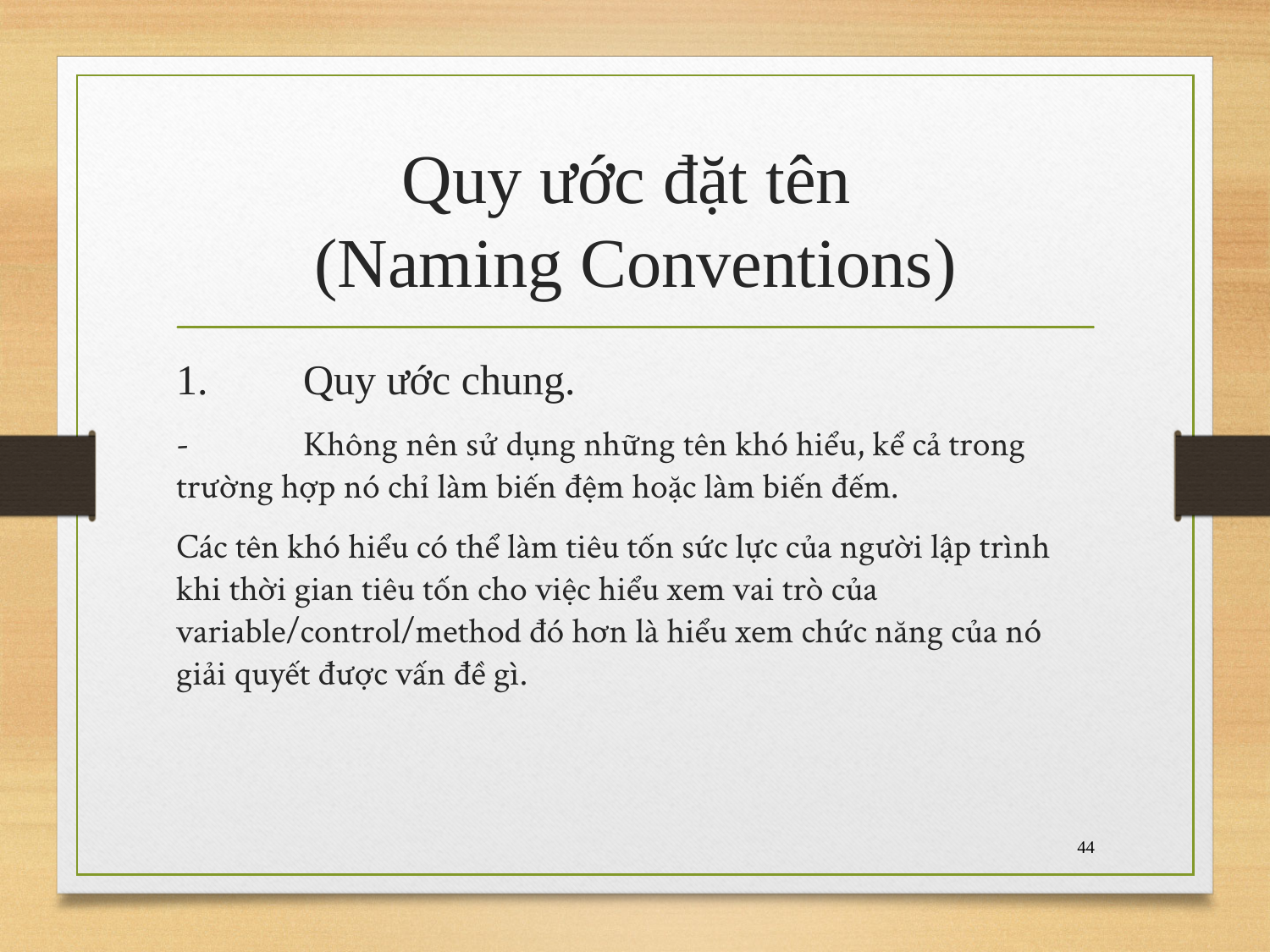

# Quy ước đặt tên (Naming Conventions)
1.	Quy ước chung.
-	Không nên sử dụng những tên khó hiểu, kể cả trong trường hợp nó chỉ làm biến đệm hoặc làm biến đếm.
Các tên khó hiểu có thể làm tiêu tốn sức lực của người lập trình khi thời gian tiêu tốn cho việc hiểu xem vai trò của variable/control/method đó hơn là hiểu xem chức năng của nó giải quyết được vấn đề gì.

44